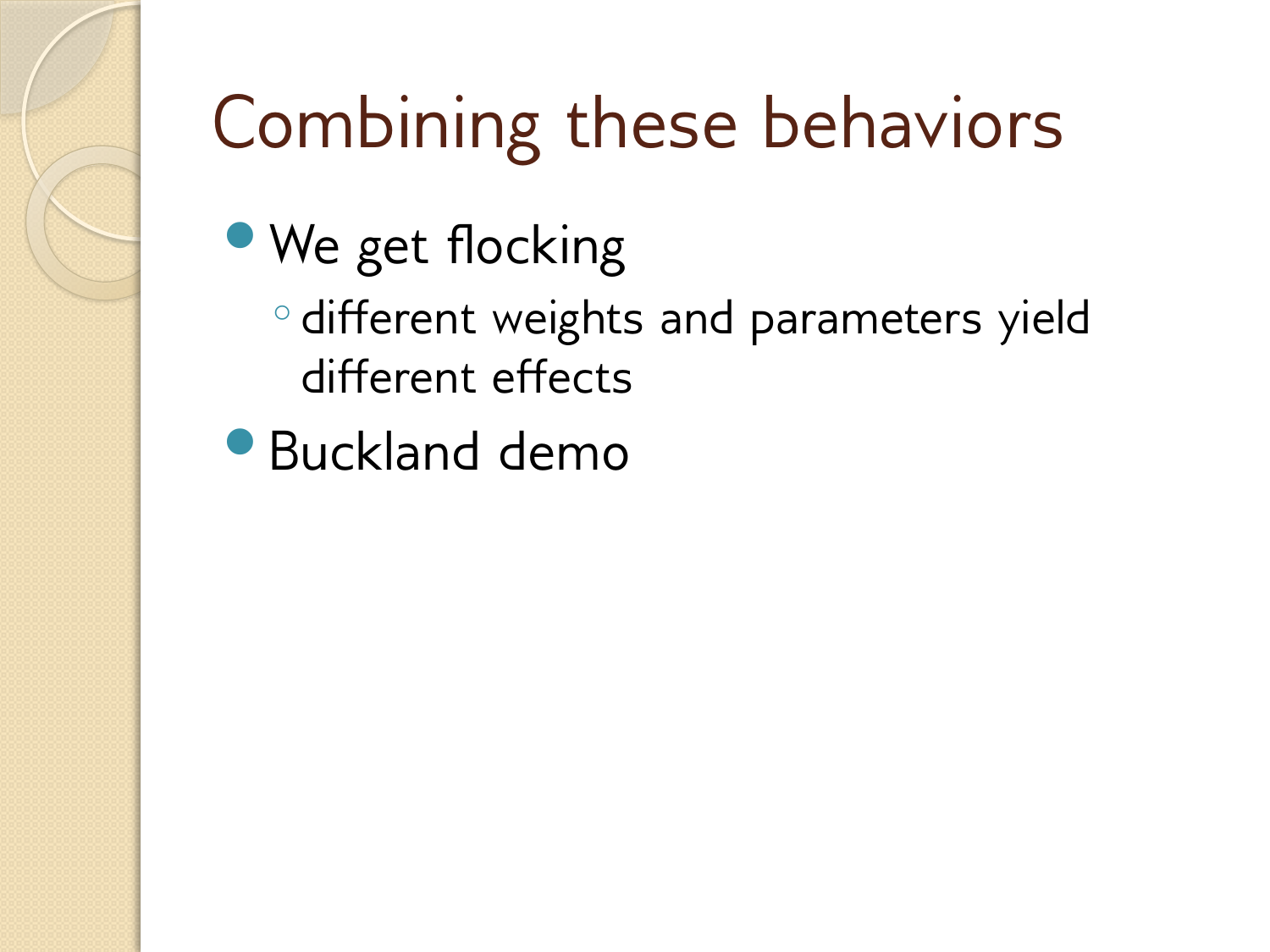

# Combining these behaviors
We get flocking
different weights and parameters yield different effects
Buckland demo